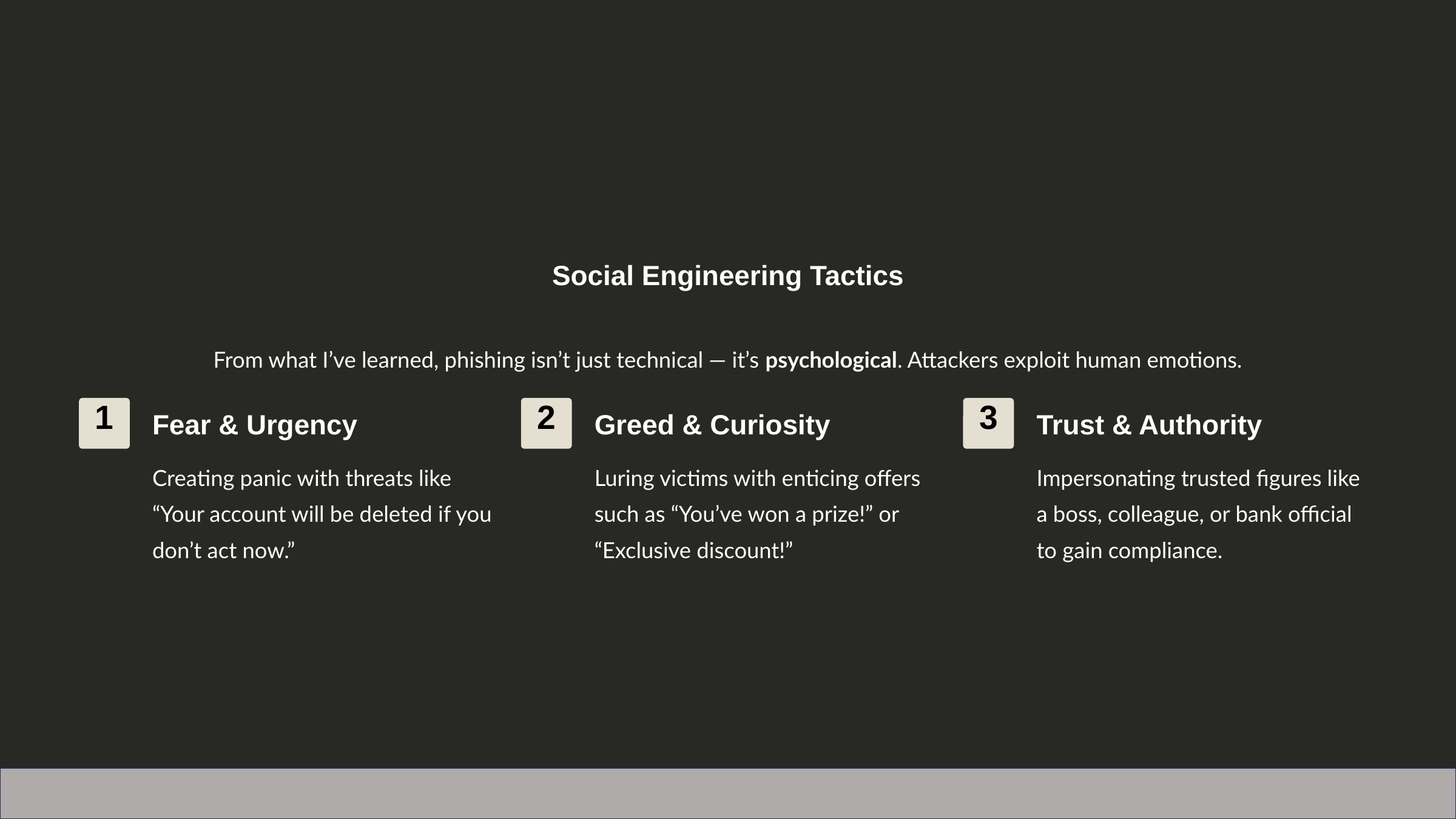

Social Engineering Tactics
From what I’ve learned, phishing isn’t just technical — it’s psychological. Attackers exploit human emotions.

1
2
3
Fear & Urgency
Greed & Curiosity
Trust & Authority
Creating panic with threats like “Your account will be deleted if you don’t act now.”
Luring victims with enticing offers such as “You’ve won a prize!” or “Exclusive discount!”
Impersonating trusted figures like a boss, colleague, or bank official to gain compliance.